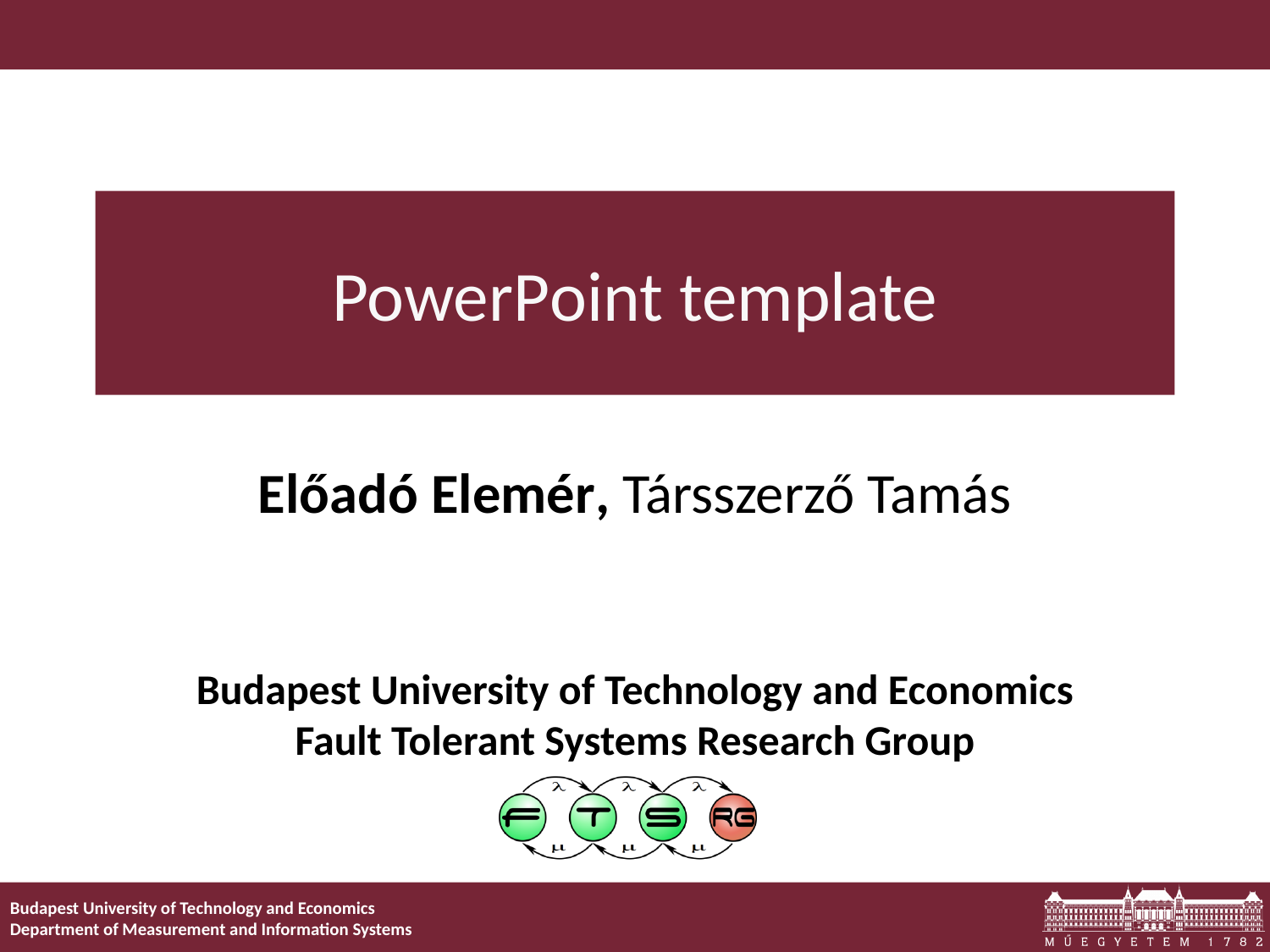

# PowerPoint template
Előadó Elemér, Társszerző Tamás